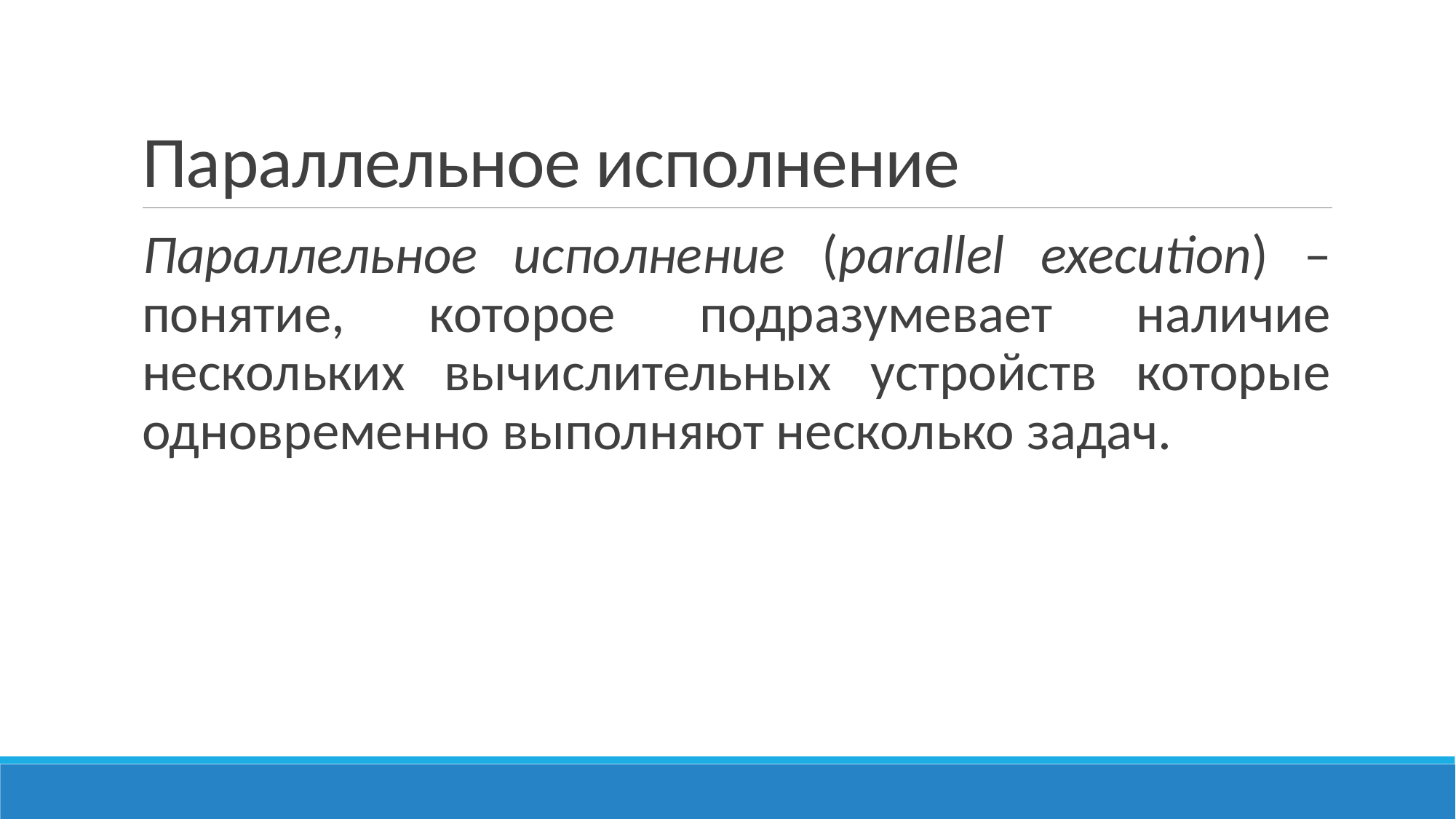

# Параллельное исполнение
Параллельное исполнение (parallel execution) – понятие, которое подразумевает наличие нескольких вычислительных устройств которые одновременно выполняют несколько задач.